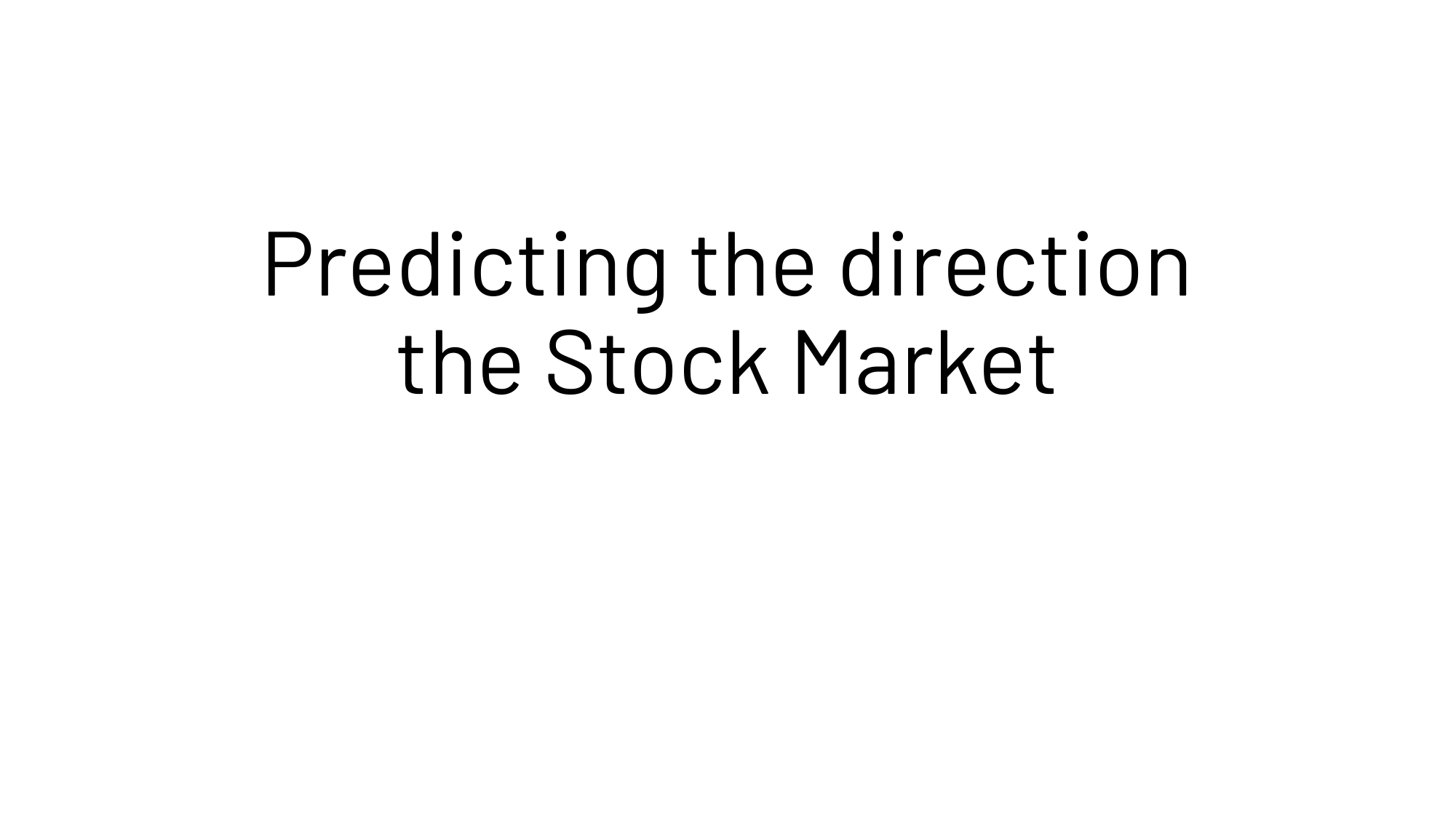

# Predicting the direction the Stock Market